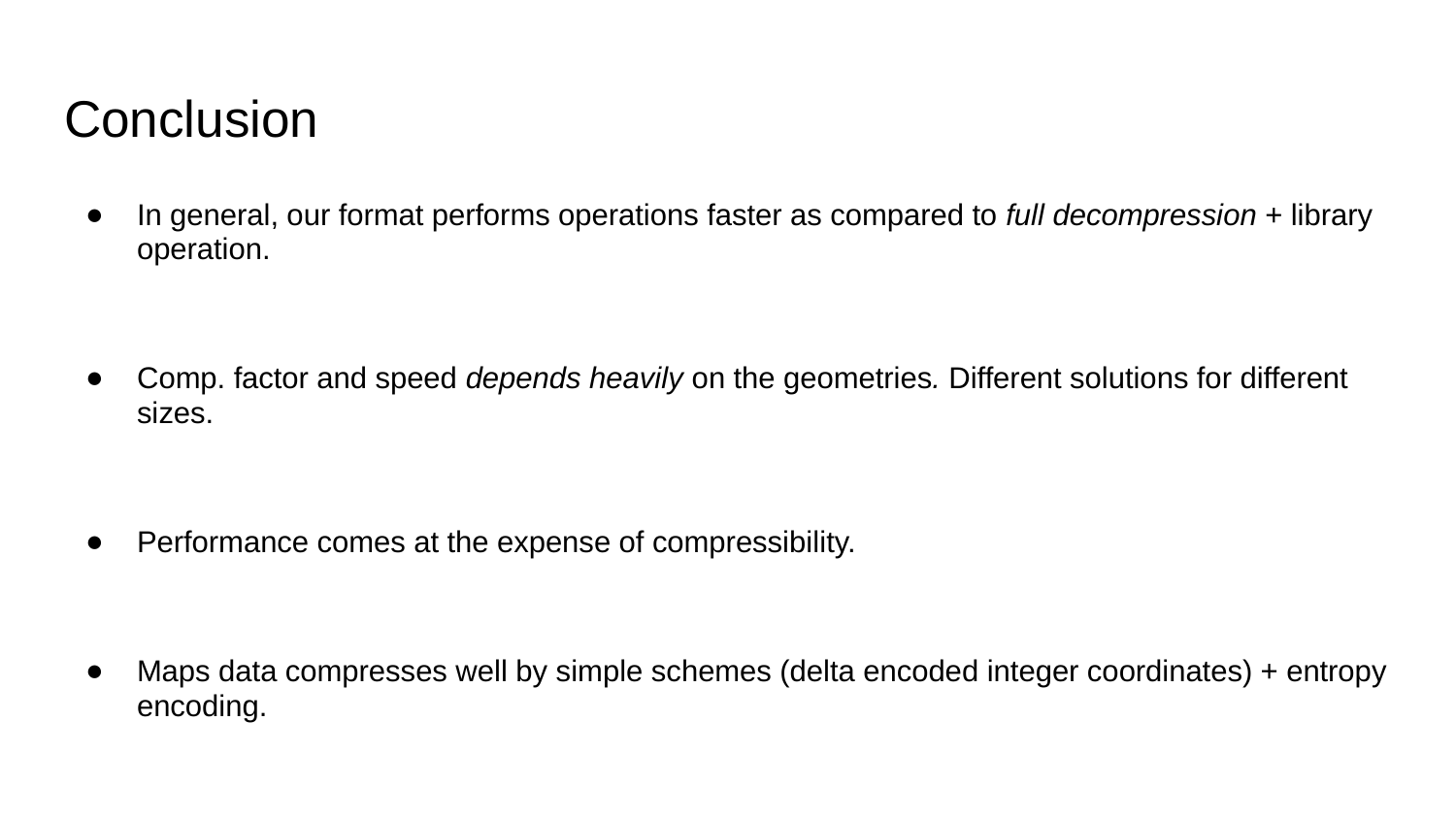

# Conclusion
In general, our format performs operations faster as compared to full decompression + library operation.

Comp. factor and speed depends heavily on the geometries. Different solutions for different sizes.

Performance comes at the expense of compressibility.

Maps data compresses well by simple schemes (delta encoded integer coordinates) + entropy encoding.